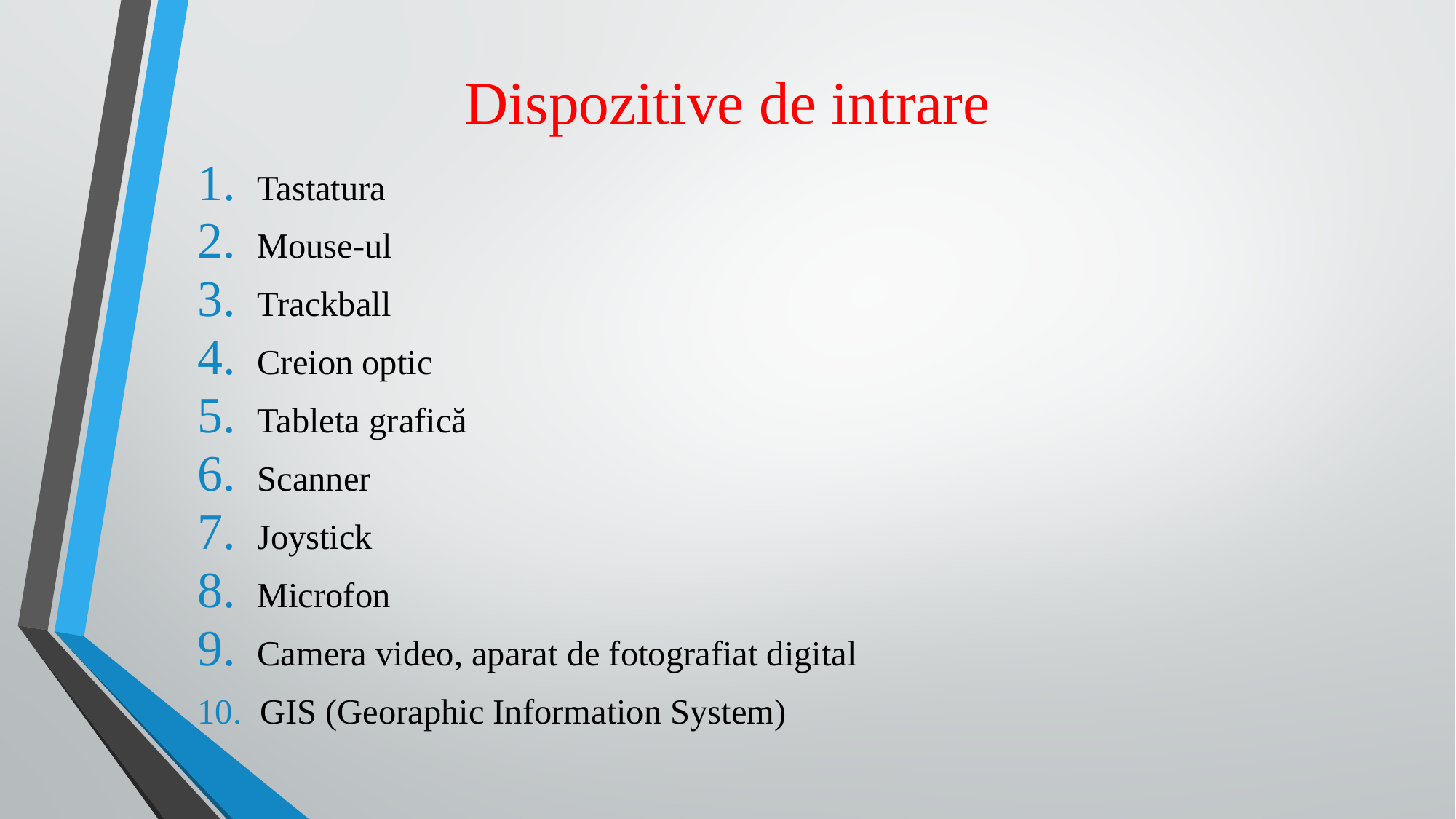

# Dispozitive de intrare
Tastatura
Mouse-ul
Trackball
Creion optic
Tableta grafică
Scanner
Joystick
Microfon
Camera video, aparat de fotografiat digital
10.  GIS (Georaphic Information System)